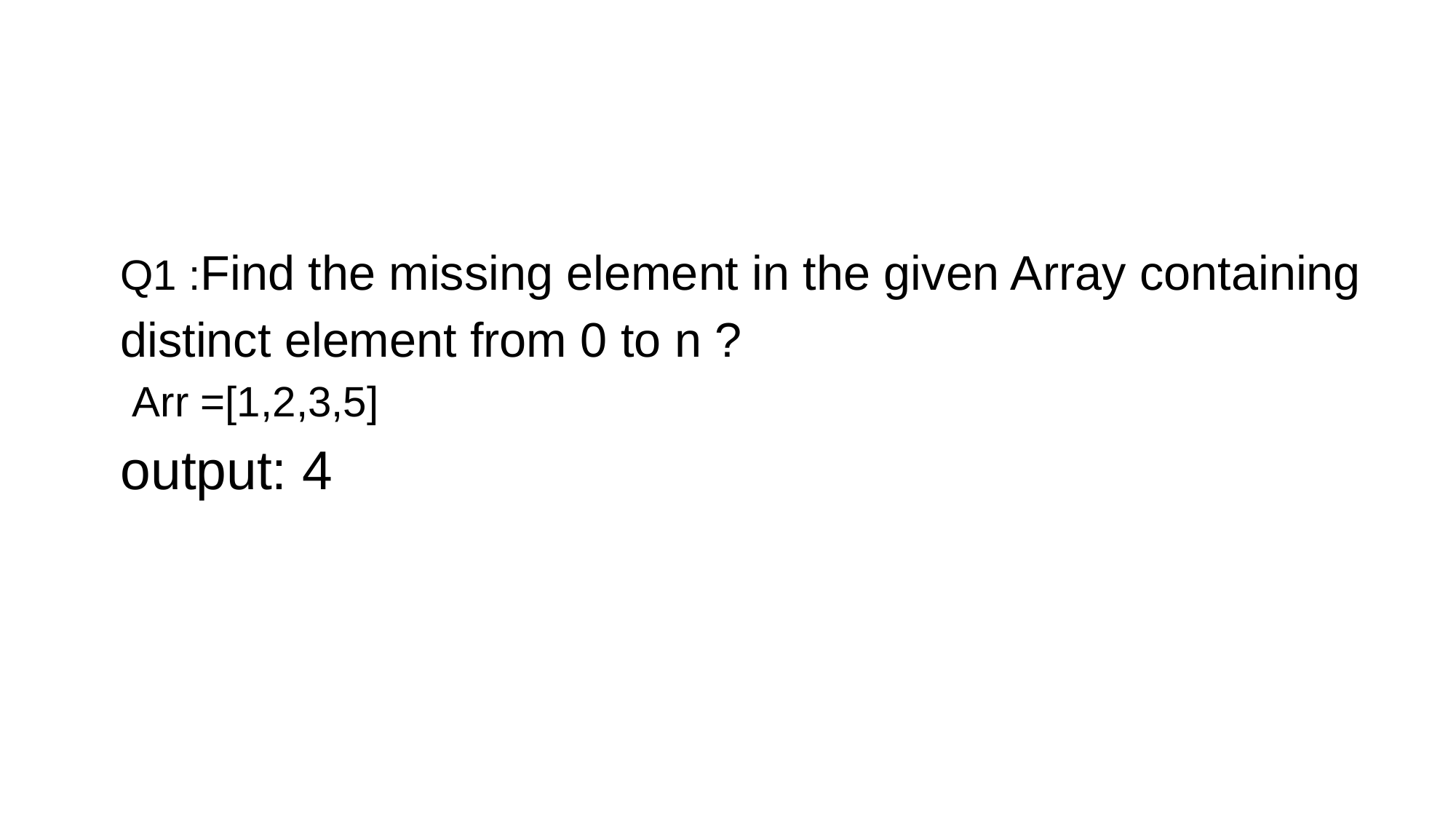

Q1 :Find the missing element in the given Array containing distinct element from 0 to n ?
 Arr =[1,2,3,5]
output: 4